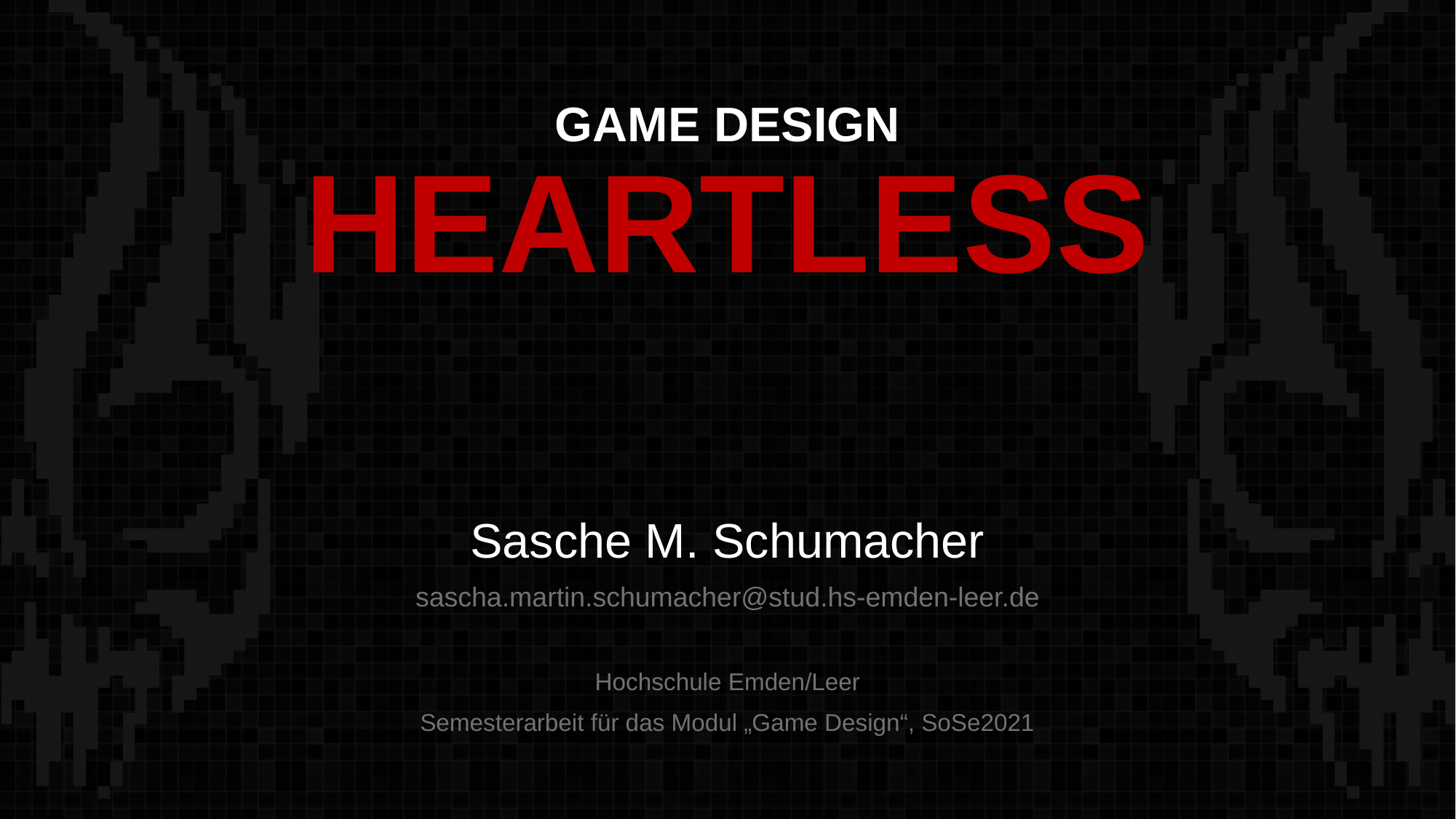

# Game Design HEARTLESS
Sasche M. Schumacher
sascha.martin.schumacher@stud.hs-emden-leer.de

Hochschule Emden/Leer
Semesterarbeit für das Modul „Game Design“, SoSe2021